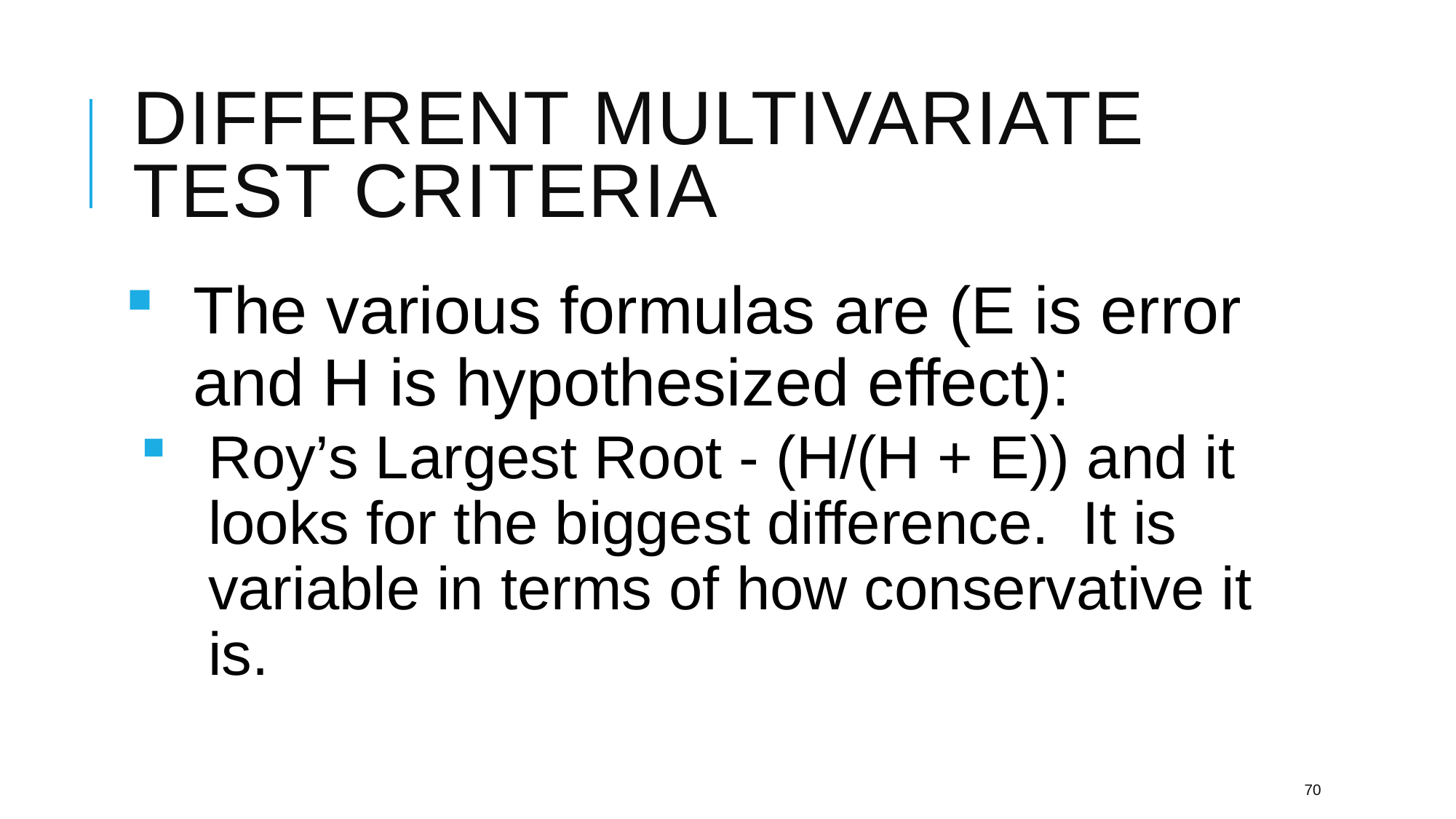

# Different Multivariate test criteria
The various formulas are (E is error and H is hypothesized effect):
Roy’s Largest Root - (H/(H + E)) and it looks for the biggest difference.  It is variable in terms of how conservative it is.
70